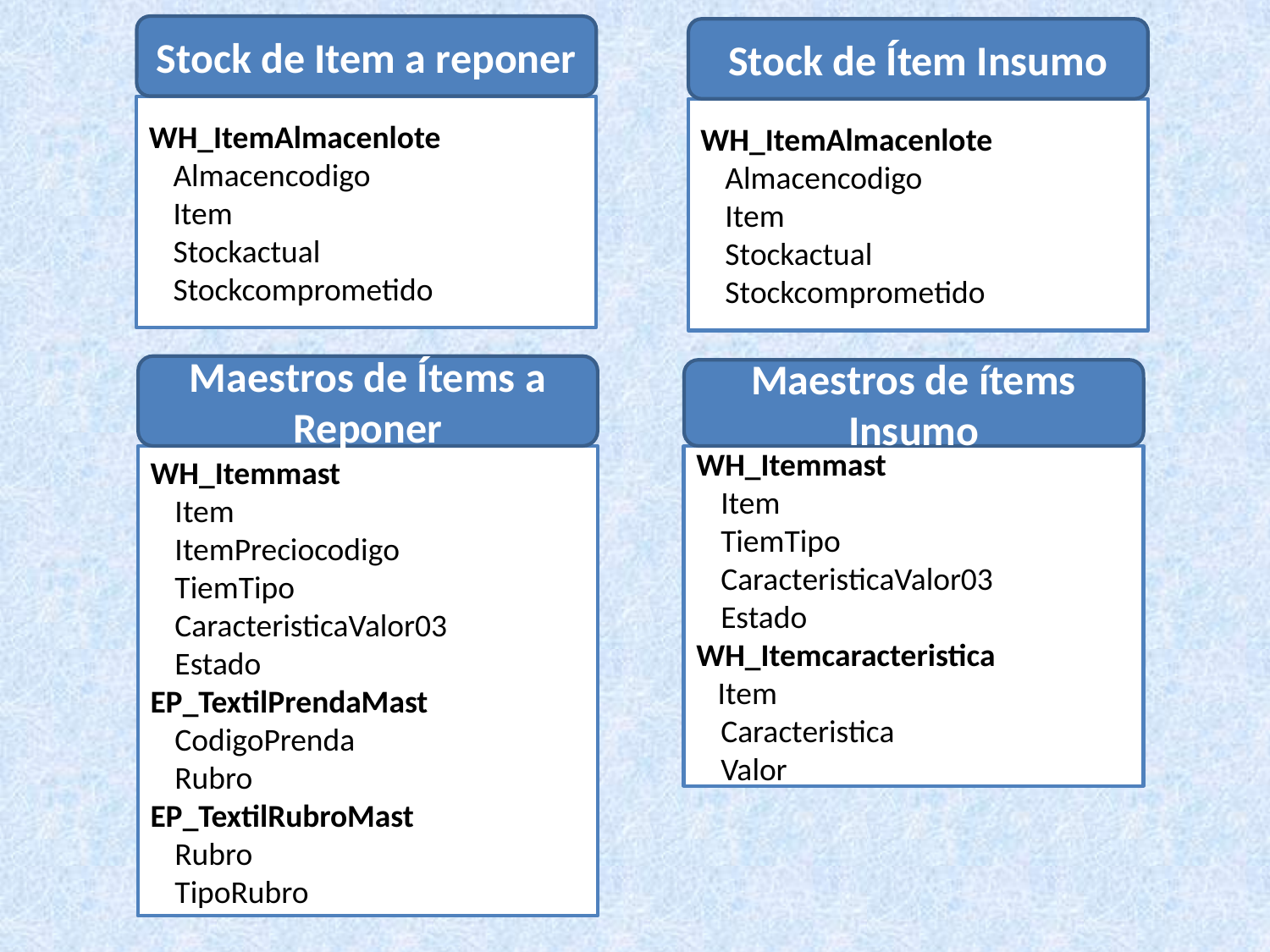

Stock de Item a reponer
Stock de Ítem Insumo
WH_ItemAlmacenlote
Almacencodigo
Item
Stockactual
Stockcomprometido
WH_ItemAlmacenlote
Almacencodigo
Item
Stockactual
Stockcomprometido
Maestros de Ítems a Reponer
Maestros de ítems Insumo
WH_Itemmast
Item
ItemPreciocodigo
TiemTipo
CaracteristicaValor03
Estado
EP_TextilPrendaMast
CodigoPrenda
Rubro
EP_TextilRubroMast
Rubro
TipoRubro
WH_Itemmast
Item
TiemTipo
CaracteristicaValor03
Estado
WH_Itemcaracteristica
   Item
Caracteristica
Valor